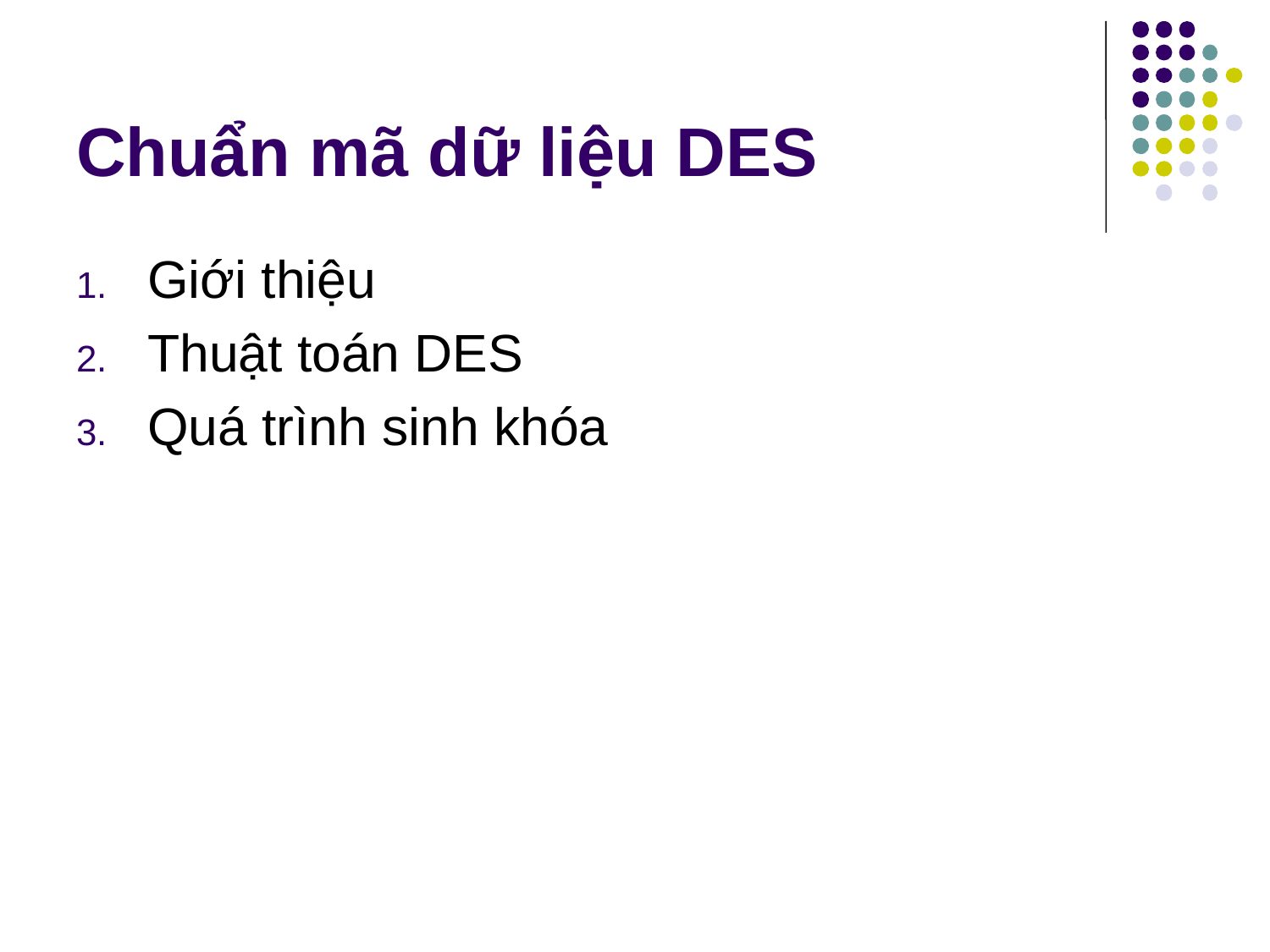

# Chuẩn mã dữ liệu DES
Giới thiệu
Thuật toán DES
Quá trình sinh khóa